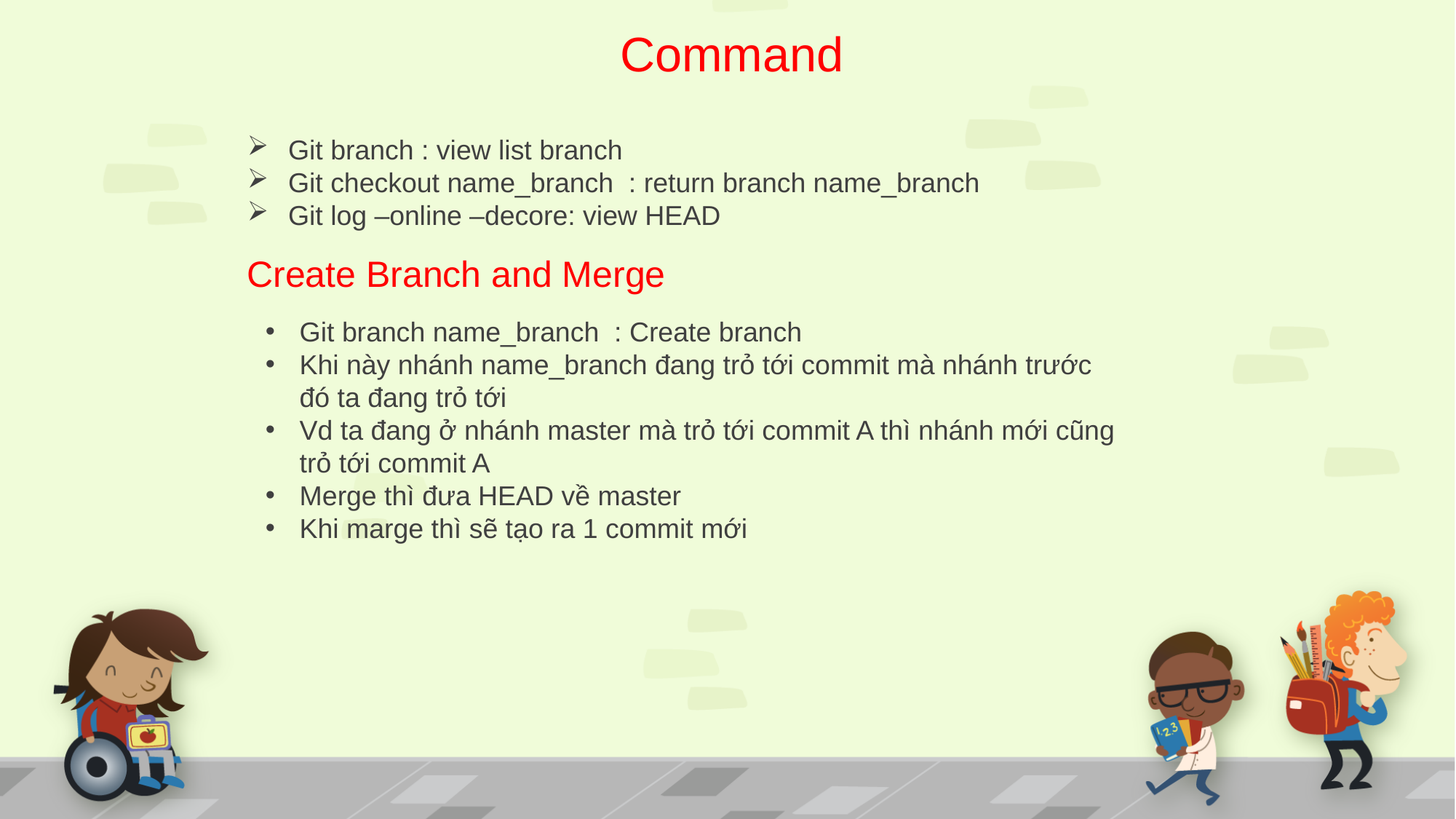

Command
Git branch : view list branch
Git checkout name_branch  : return branch name_branch
Git log –online –decore: view HEAD

Create Branch and Merge
Git branch name_branch  : Create branch
Khi này nhánh name_branch đang trỏ tới commit mà nhánh trước đó ta đang trỏ tới
Vd ta đang ở nhánh master mà trỏ tới commit A thì nhánh mới cũng trỏ tới commit A
Merge thì đưa HEAD về master
Khi marge thì sẽ tạo ra 1 commit mới